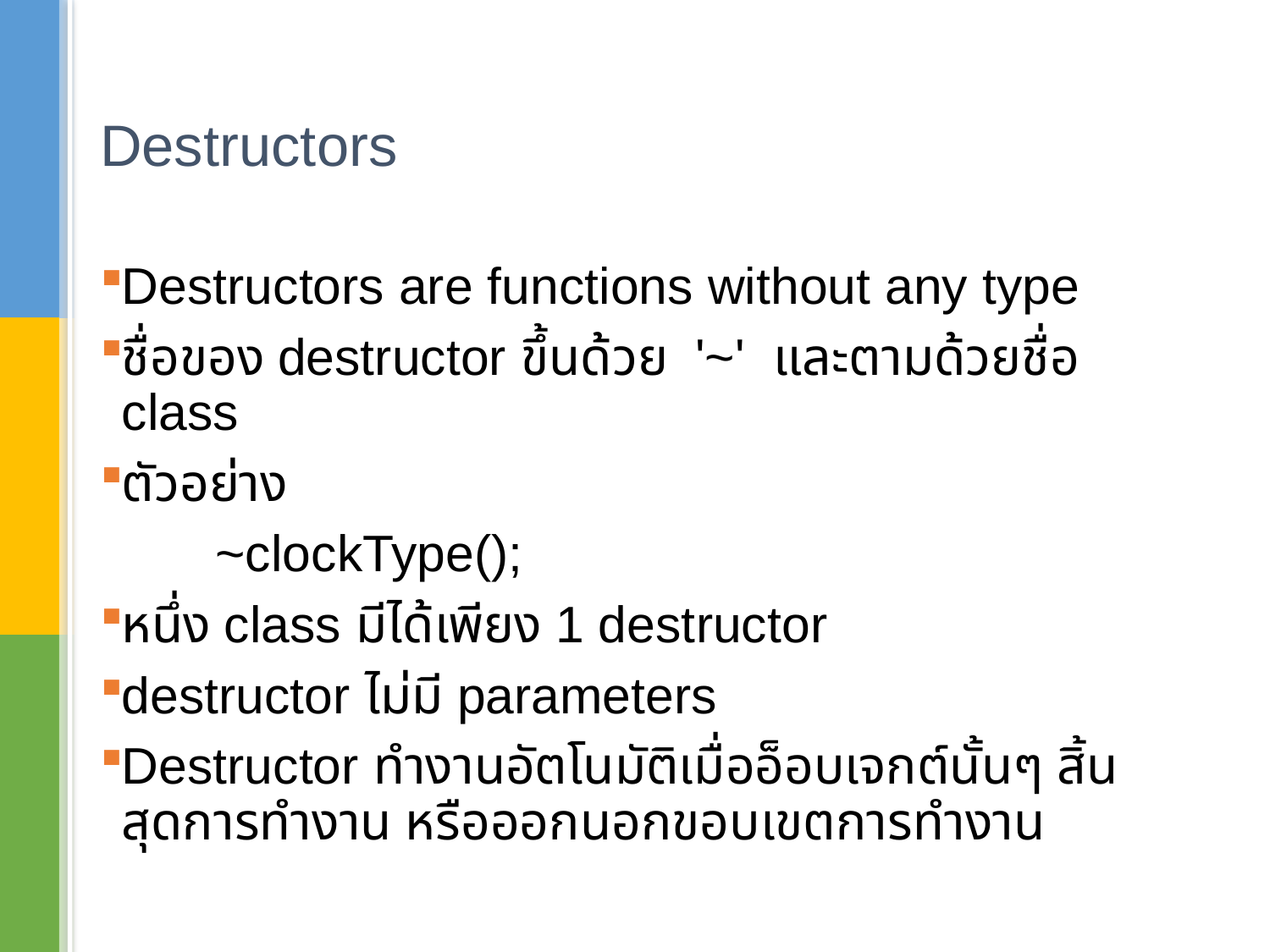

# Destructors
Destructors are functions without any type
ชื่อของ destructor ขึ้นด้วย  '~'  และตามด้วยชื่อ class
ตัวอย่าง
		~clockType();
หนึ่ง class มีได้เพียง 1 destructor
destructor ไม่มี parameters
Destructor ทำงานอัตโนมัติเมื่ออ็อบเจกต์นั้นๆ สิ้นสุดการทำงาน หรือออกนอกขอบเขตการทำงาน